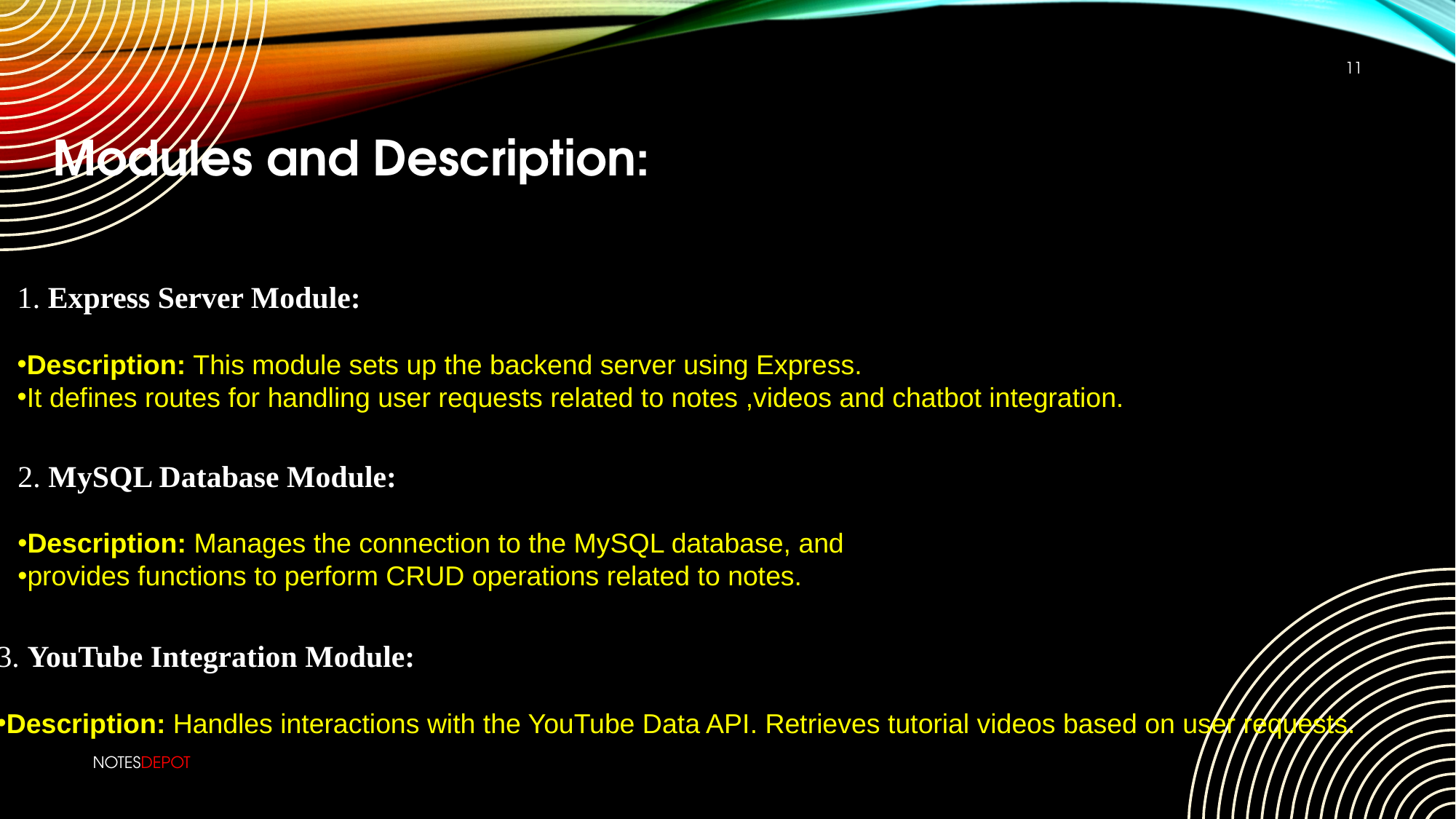

11
Modules and Description:
1. Express Server Module:

Description: This module sets up the backend server using Express.
It defines routes for handling user requests related to notes ,videos and chatbot integration.

2. MySQL Database Module:

Description: Manages the connection to the MySQL database, and
provides functions to perform CRUD operations related to notes.

3. YouTube Integration Module:

Description: Handles interactions with the YouTube Data API. Retrieves tutorial videos based on user requests.

NOTESDEPOT